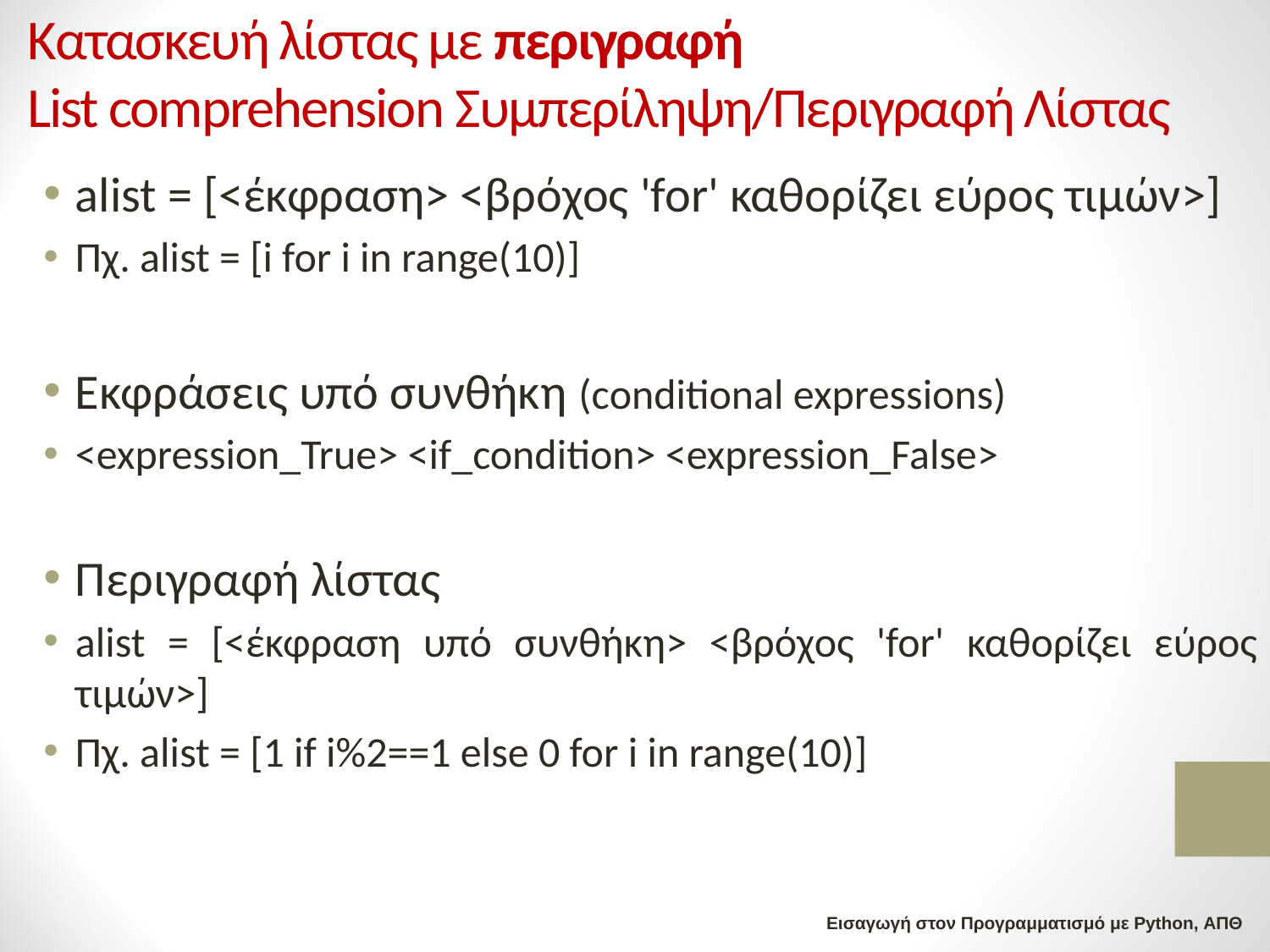

# Κατασκευή λίστας με περιγραφή List comprehension Συμπερίληψη/Περιγραφή Λίστας
alist = [<έκφραση> <βρόχος 'for' καθορίζει εύρος τιμών>]
Πχ. alist = [i for i in range(10)]

Εκφράσεις υπό συνθήκη (conditional expressions)
<expression_True> <if_condition> <expression_False>

Περιγραφή λίστας
alist = [<έκφραση υπό συνθήκη> <βρόχος 'for' καθορίζει εύρος τιμών>]
Πχ. alist = [1 if i%2==1 else 0 for i in range(10)]